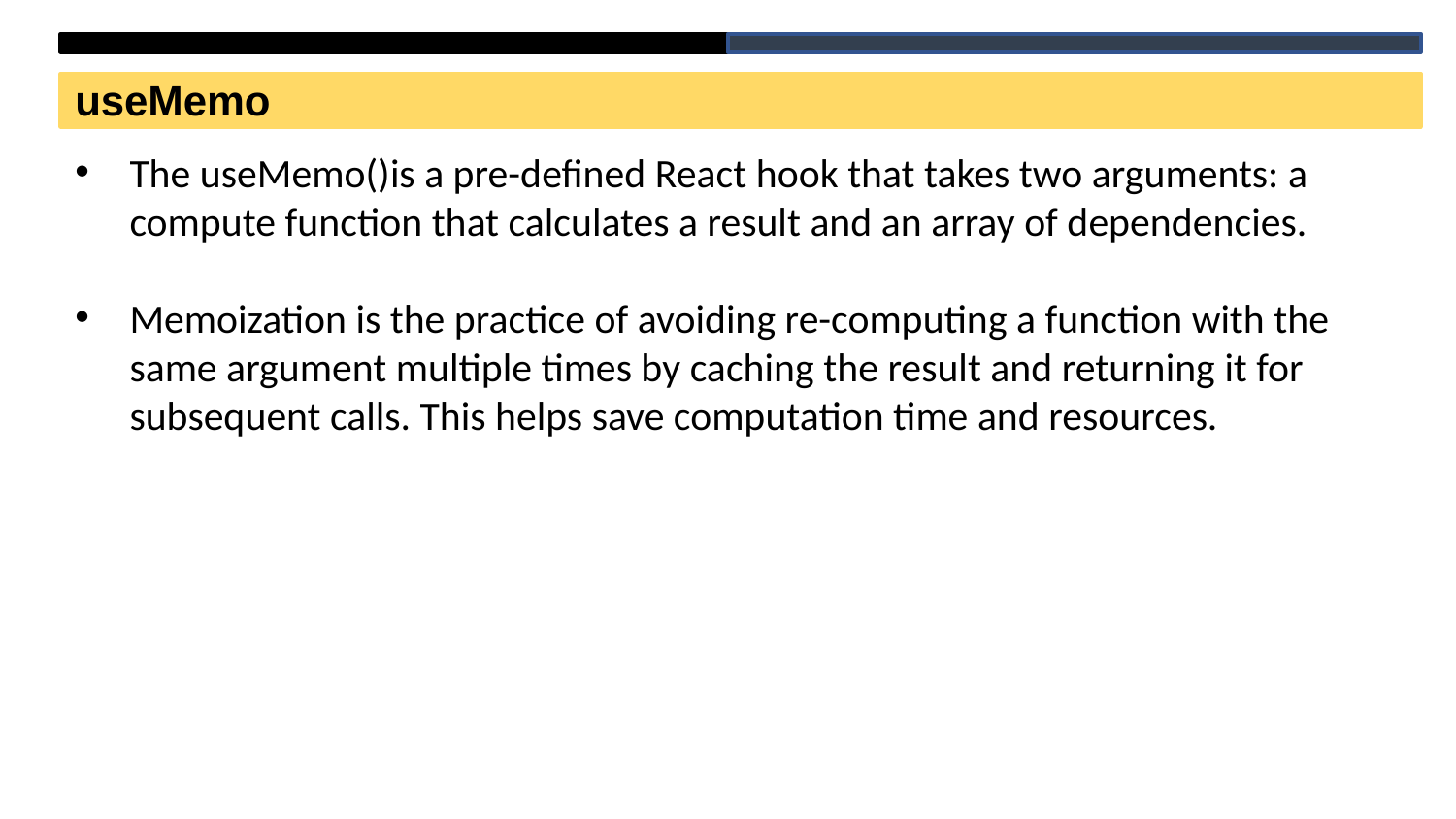

useMemo

The useMemo()is a pre-defined React hook that takes two arguments: a compute function that calculates a result and an array of dependencies.

Memoization is the practice of avoiding re-computing a function with the same argument multiple times by caching the result and returning it for subsequent calls. This helps save computation time and resources.